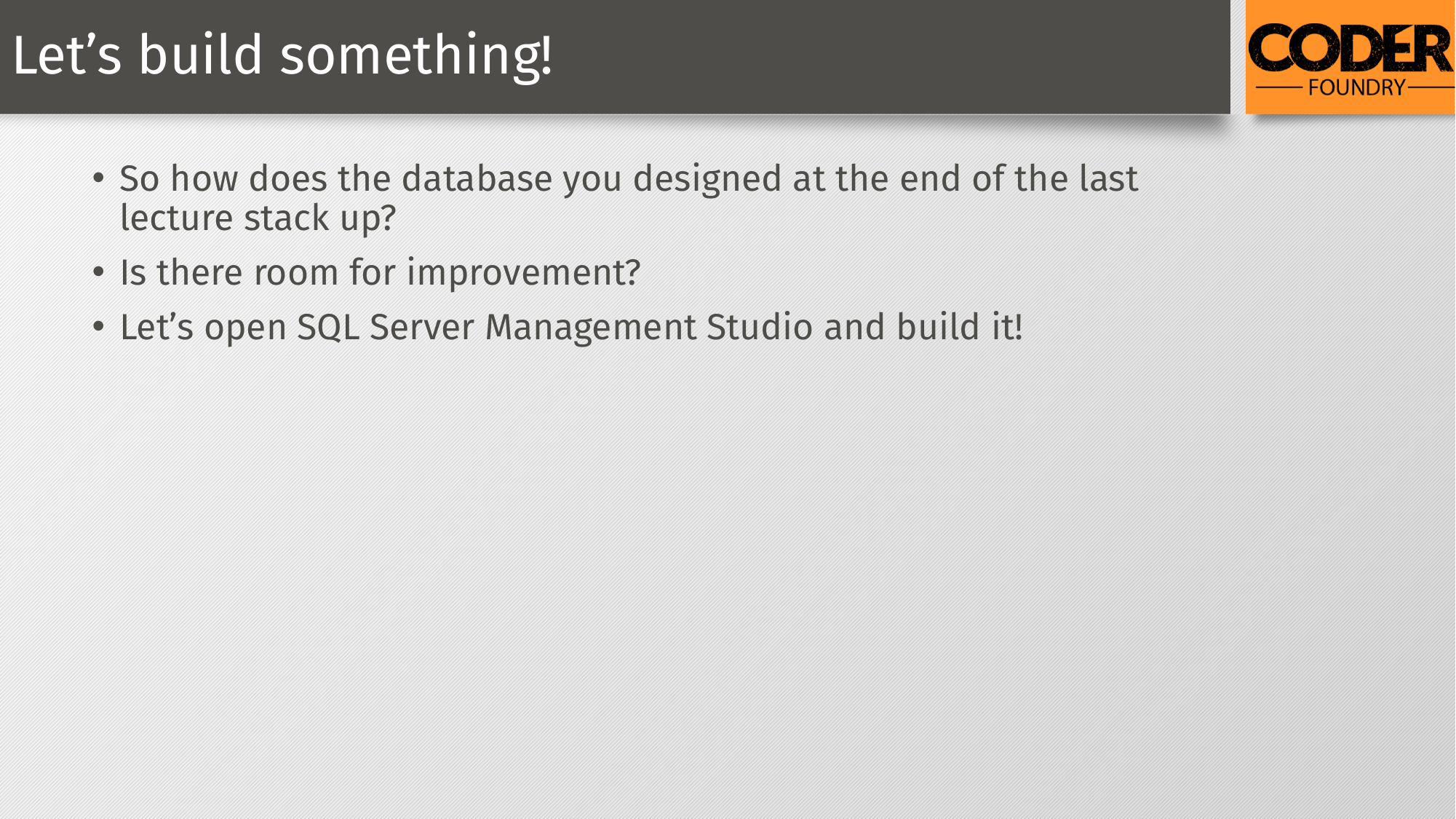

# Let’s build something!
So how does the database you designed at the end of the last lecture stack up?
Is there room for improvement?
Let’s open SQL Server Management Studio and build it!